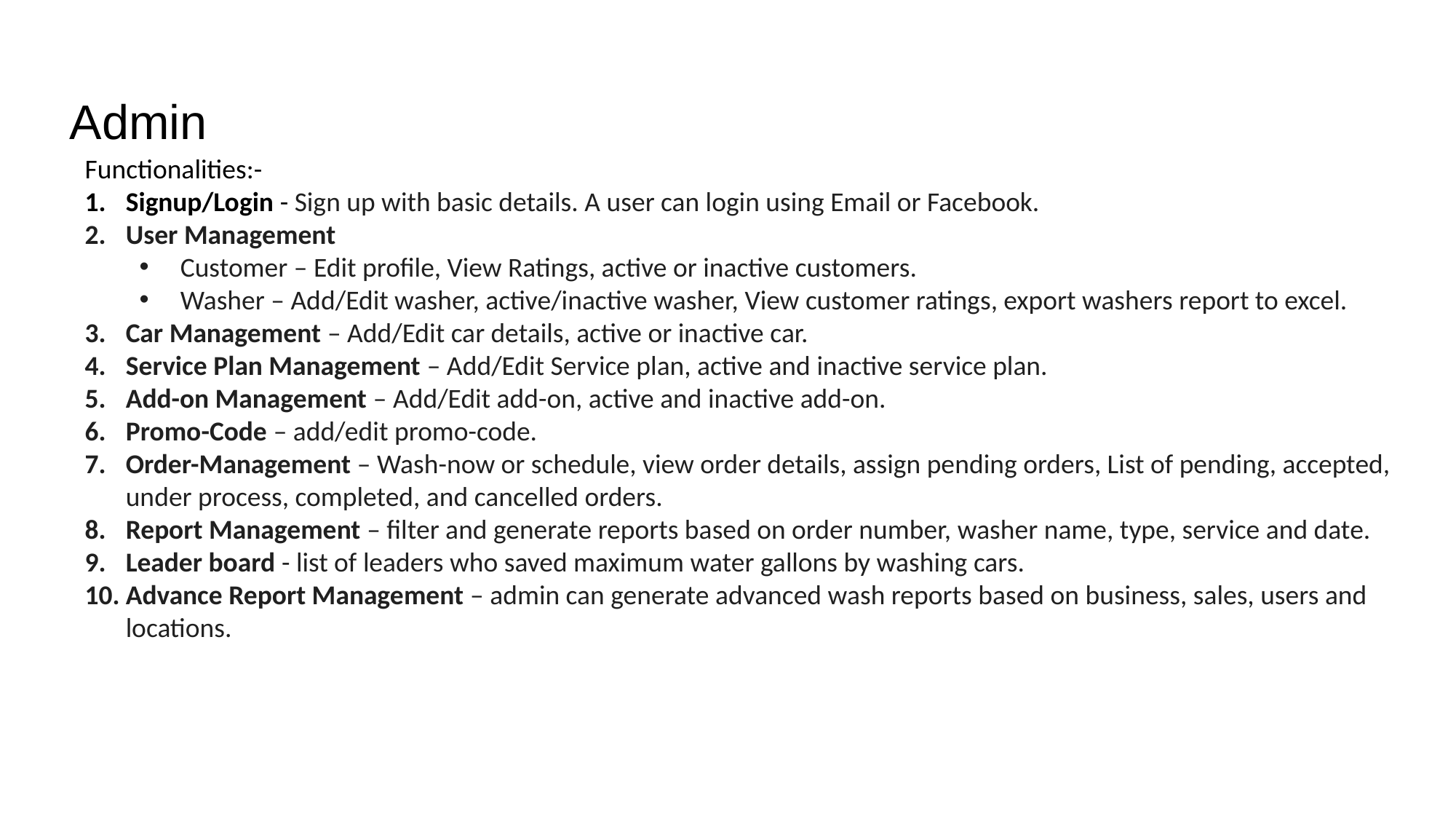

Admin
Functionalities:-
Signup/Login - Sign up with basic details. A user can login using Email or Facebook.
User Management
Customer – Edit profile, View Ratings, active or inactive customers.
Washer – Add/Edit washer, active/inactive washer, View customer ratings, export washers report to excel.
Car Management – Add/Edit car details, active or inactive car.
Service Plan Management – Add/Edit Service plan, active and inactive service plan.
Add-on Management – Add/Edit add-on, active and inactive add-on.
Promo-Code – add/edit promo-code.
Order-Management – Wash-now or schedule, view order details, assign pending orders, List of pending, accepted, under process, completed, and cancelled orders.
Report Management – filter and generate reports based on order number, washer name, type, service and date.
Leader board - list of leaders who saved maximum water gallons by washing cars.
Advance Report Management – admin can generate advanced wash reports based on business, sales, users and locations.